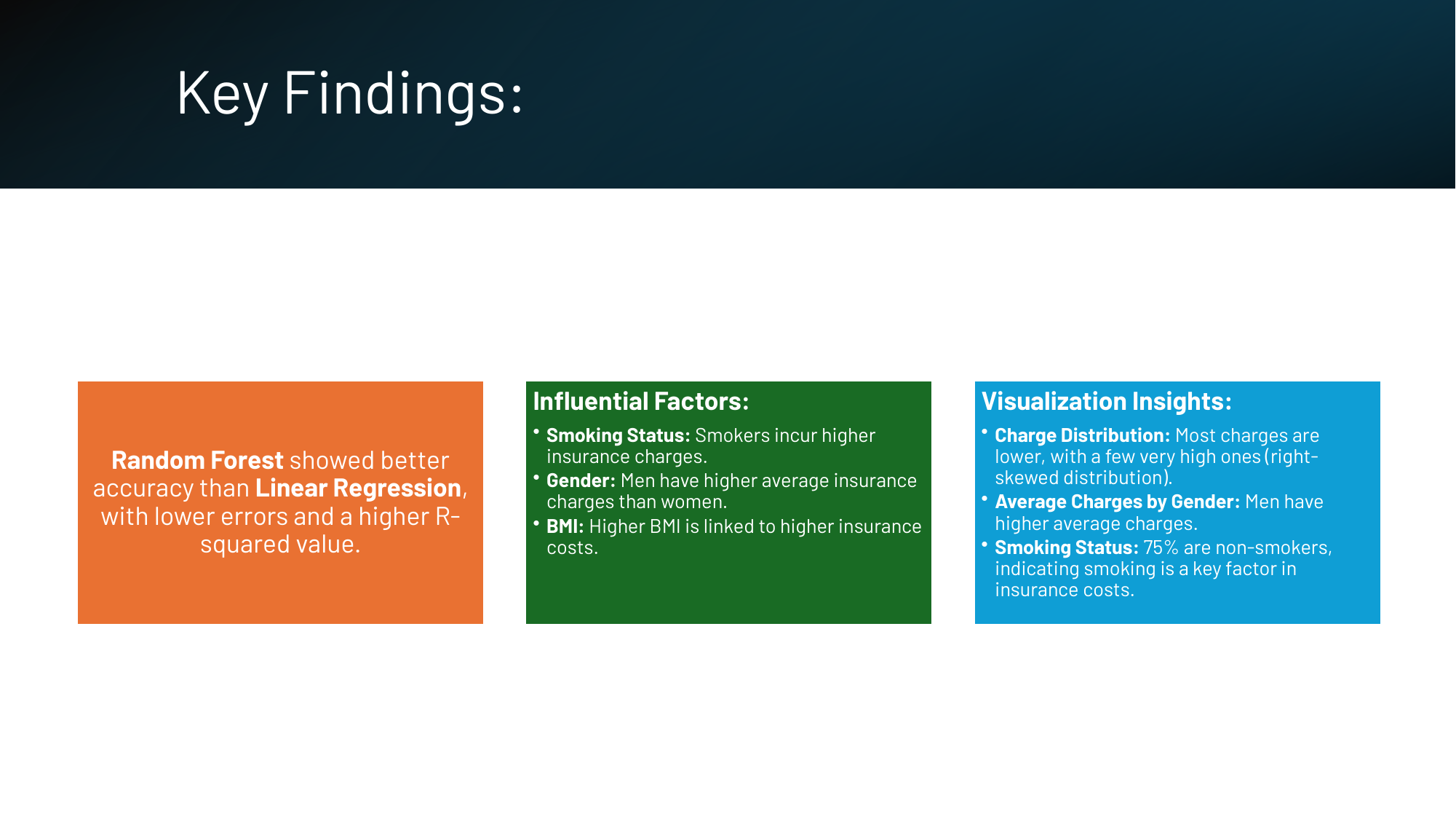

# Key Findings:
Random Forest showed better accuracy than Linear Regression, with lower errors and a higher R-squared value.
Influential Factors:
Smoking Status: Smokers incur higher insurance charges.
Gender: Men have higher average insurance charges than women.
BMI: Higher BMI is linked to higher insurance costs.
Visualization Insights:
Charge Distribution: Most charges are lower, with a few very high ones (right-skewed distribution).
Average Charges by Gender: Men have higher average charges.
Smoking Status: 75% are non-smokers, indicating smoking is a key factor in insurance costs.